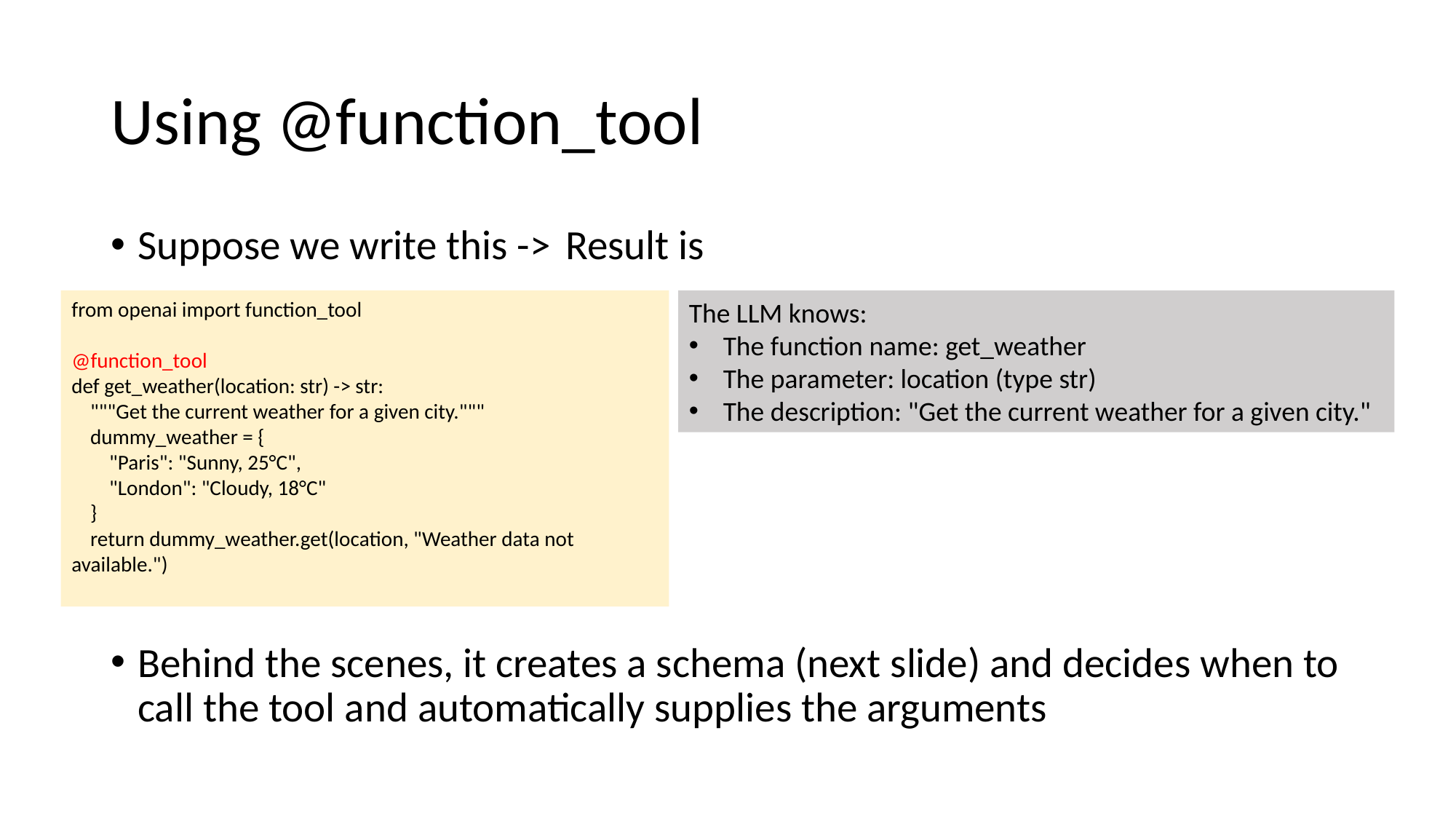

# Using @function_tool
Suppose we write this ->			Result is

Behind the scenes, it creates a schema (next slide) and decides when to call the tool and automatically supplies the arguments
from openai import function_tool

@function_tool
def get_weather(location: str) -> str:
    """Get the current weather for a given city."""
    dummy_weather = {
        "Paris": "Sunny, 25°C",
        "London": "Cloudy, 18°C"
    }
    return dummy_weather.get(location, "Weather data not available.")

The LLM knows:
The function name: get_weather
The parameter: location (type str)
The description: "Get the current weather for a given city."